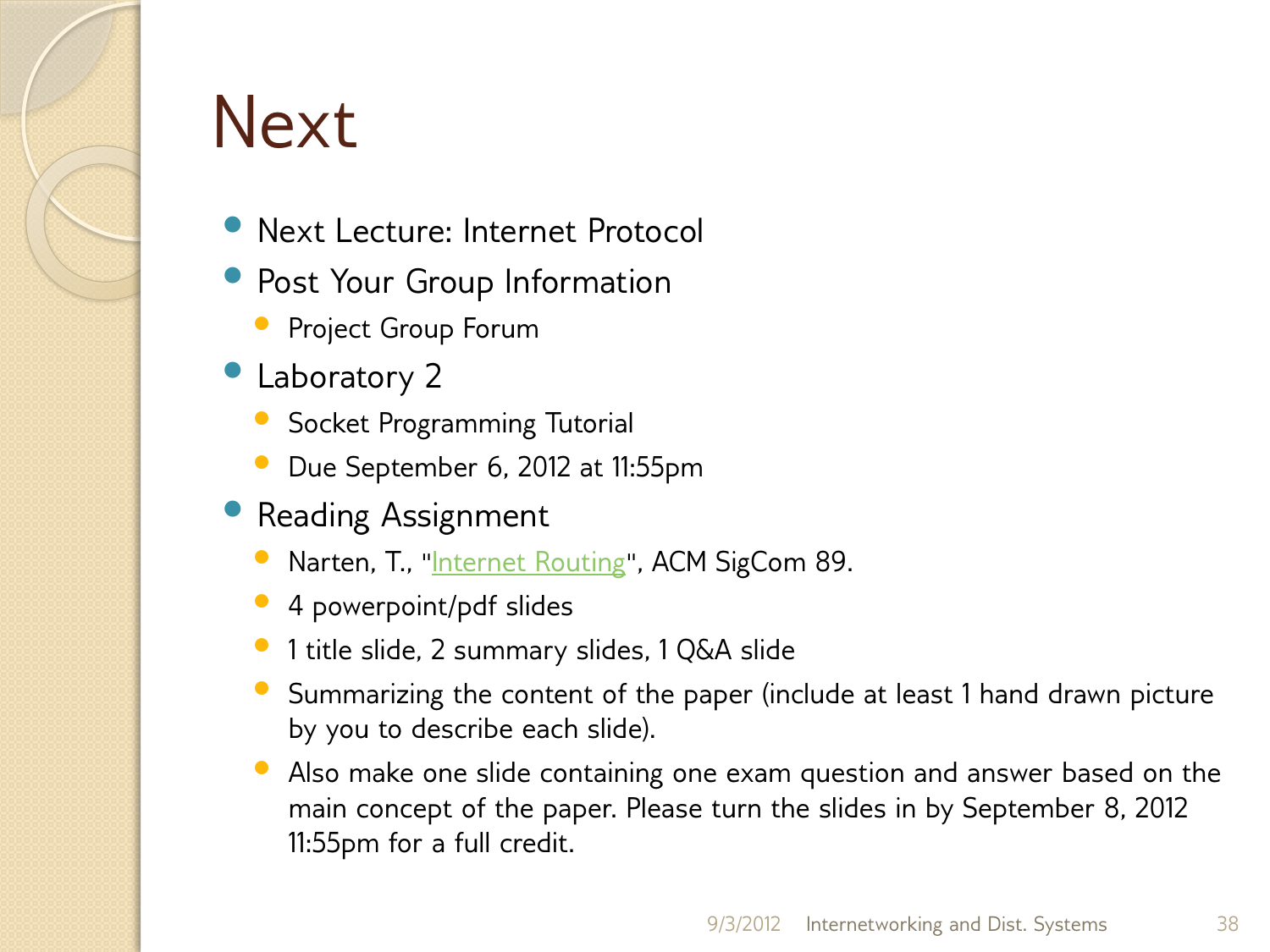

# Next
Next Lecture: Internet Protocol
Post Your Group Information
Project Group Forum
Laboratory 2
Socket Programming Tutorial
Due September 6, 2012 at 11:55pm
Reading Assignment
Narten, T., "Internet Routing", ACM SigCom 89.
4 powerpoint/pdf slides
1 title slide, 2 summary slides, 1 Q&A slide
Summarizing the content of the paper (include at least 1 hand drawn picture by you to describe each slide).
Also make one slide containing one exam question and answer based on the main concept of the paper. Please turn the slides in by September 8, 2012 11:55pm for a full credit.

9/3/2012
Internetworking and Dist. Systems
38